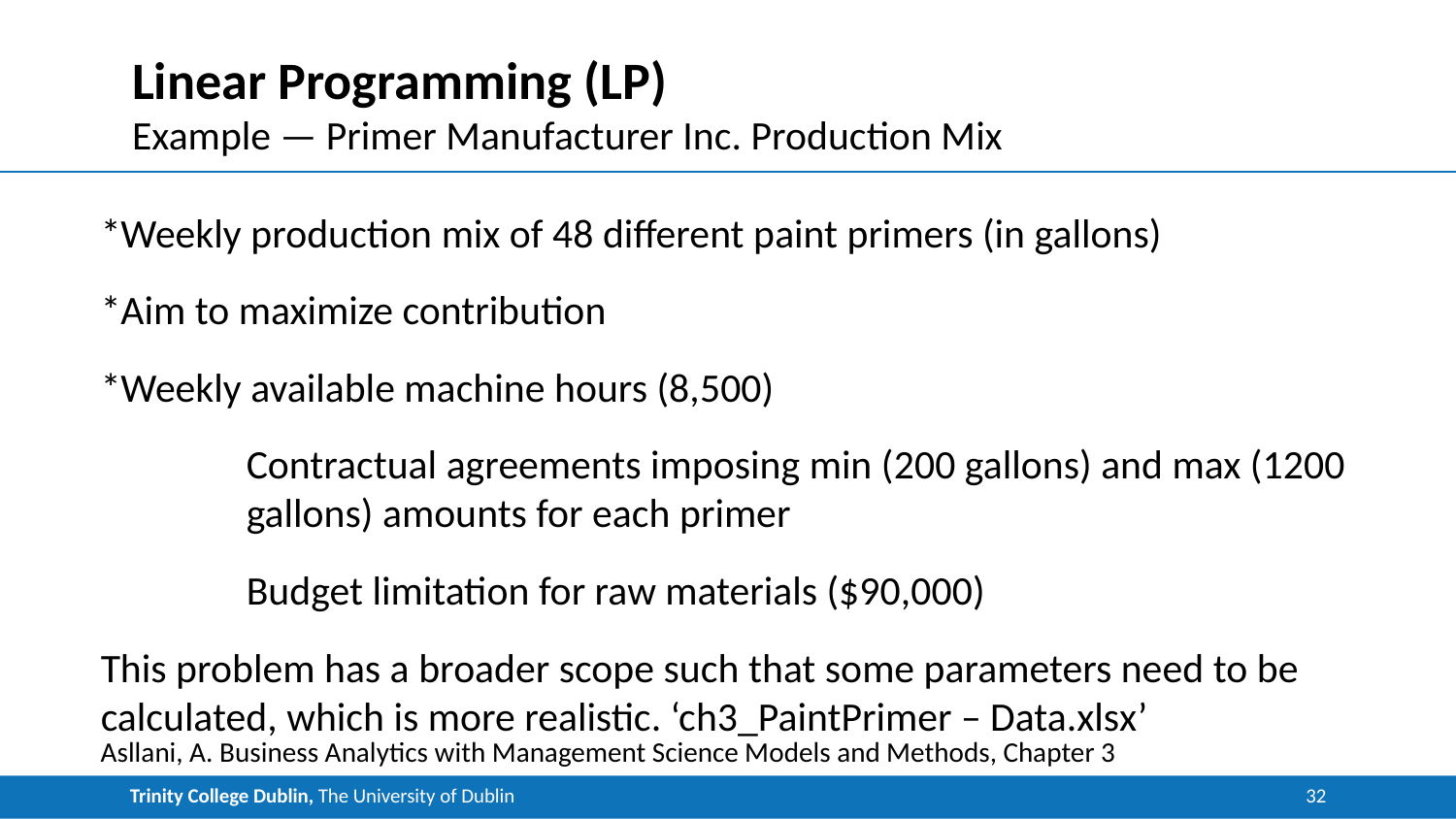

# Linear Programming (LP)
Example — Primer Manufacturer Inc. Production Mix
*Weekly production mix of 48 different paint primers (in gallons)
*Aim to maximize contribution
*Weekly available machine hours (8,500)
 	Contractual agreements imposing min (200 gallons) and max (1200 	gallons) amounts for each primer
	Budget limitation for raw materials ($90,000)
This problem has a broader scope such that some parameters need to be calculated, which is more realistic. ‘ch3_PaintPrimer – Data.xlsx’
Asllani, A. Business Analytics with Management Science Models and Methods, Chapter 3
32